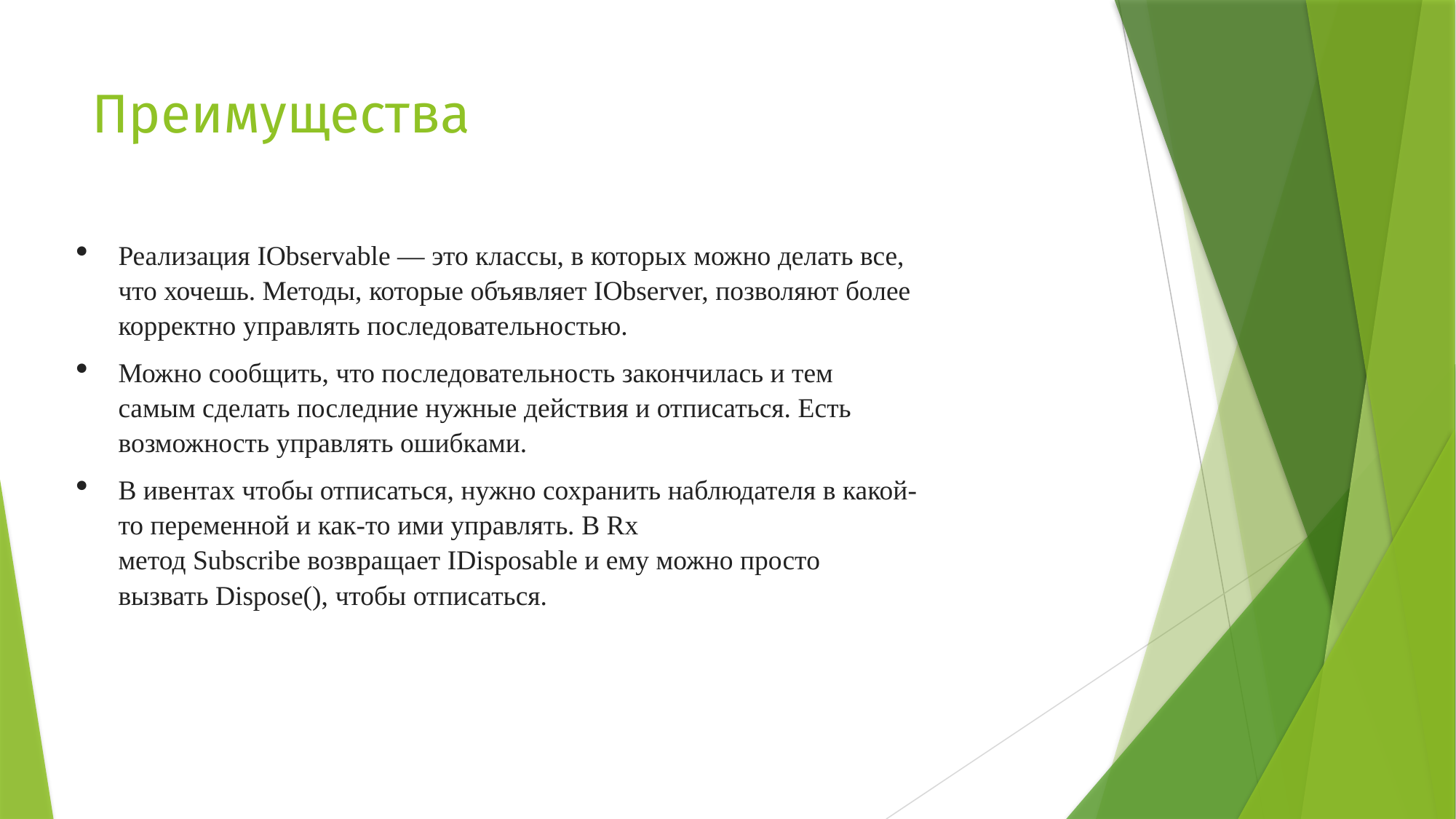

# Преимущества
Реализация IObservable — это классы, в которых можно делать все, что хочешь. Методы, которые объявляет IObserver, позволяют более корректно управлять последовательностью.
Можно сообщить, что последовательность закончилась и тем самым сделать последние нужные действия и отписаться. Есть возможность управлять ошибками.
В ивентах чтобы отписаться, нужно сохранить наблюдателя в какой-то переменной и как-то ими управлять. В Rx метод Subscribe возвращает IDisposable и ему можно просто вызвать Dispose(), чтобы отписаться.